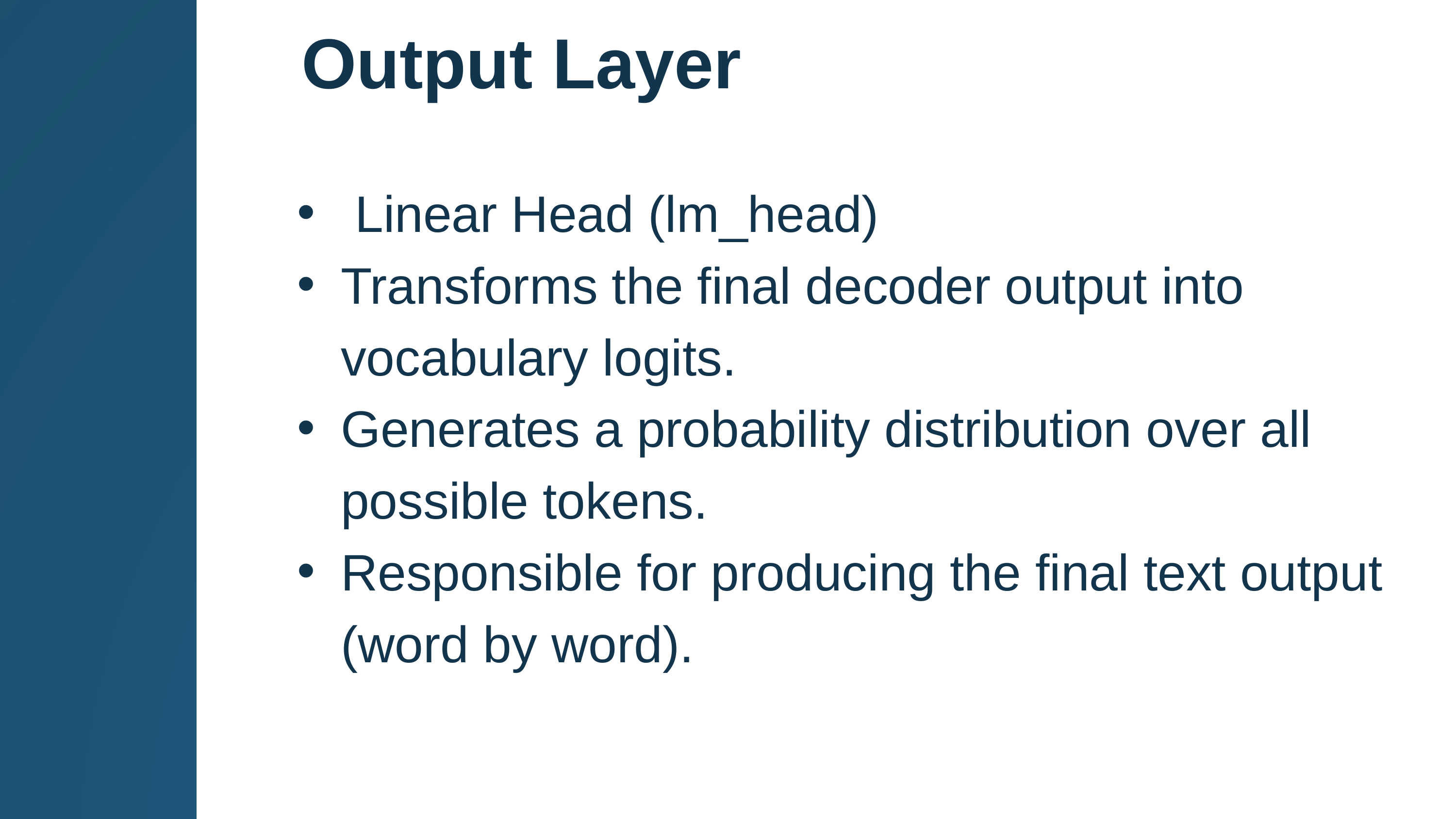

Output Layer

 Linear Head (lm_head)
Transforms the final decoder output into vocabulary logits.
Generates a probability distribution over all possible tokens.
Responsible for producing the final text output (word by word).